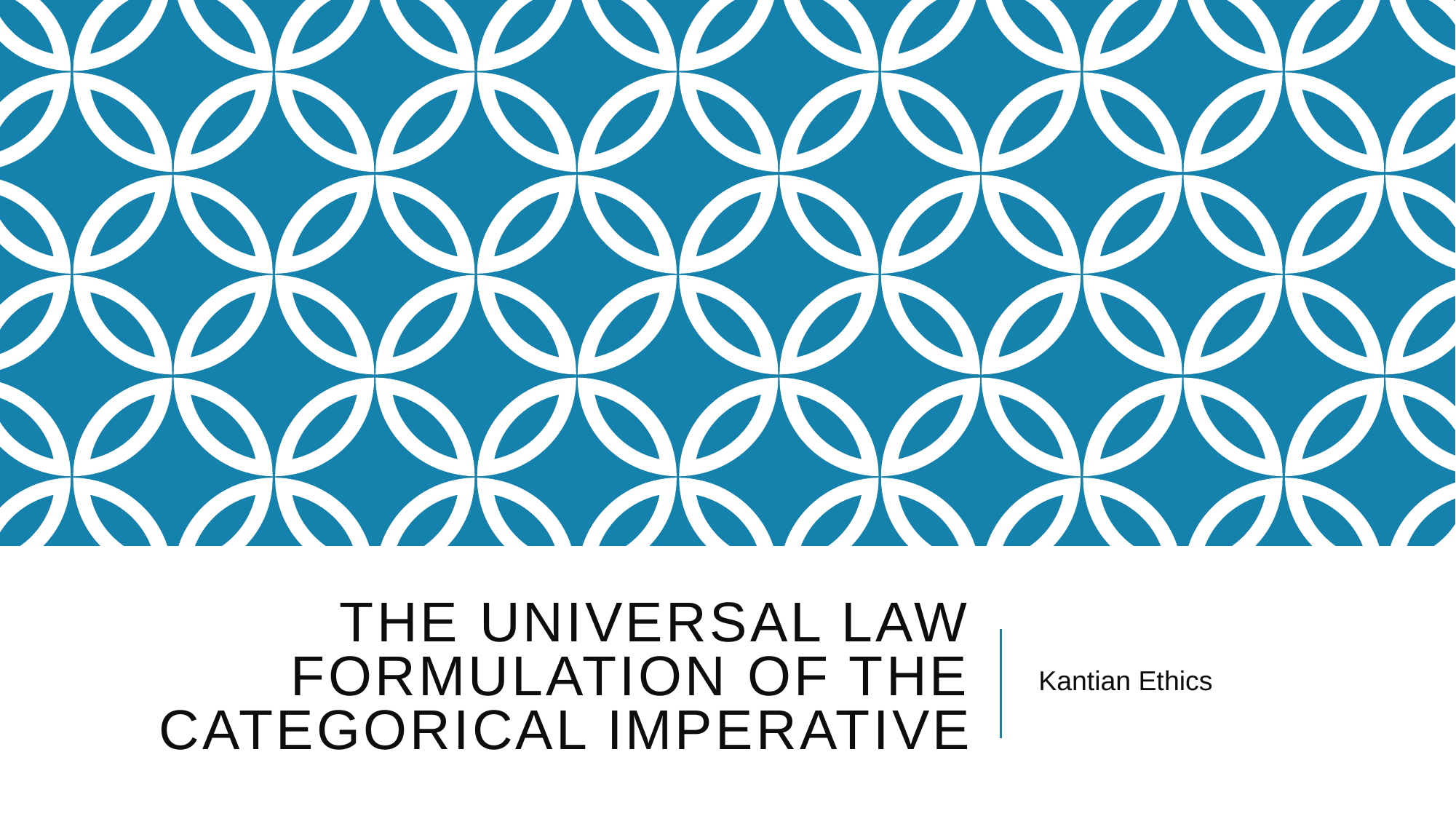

# The Universal Law Formulation of the Categorical Imperative
Kantian Ethics